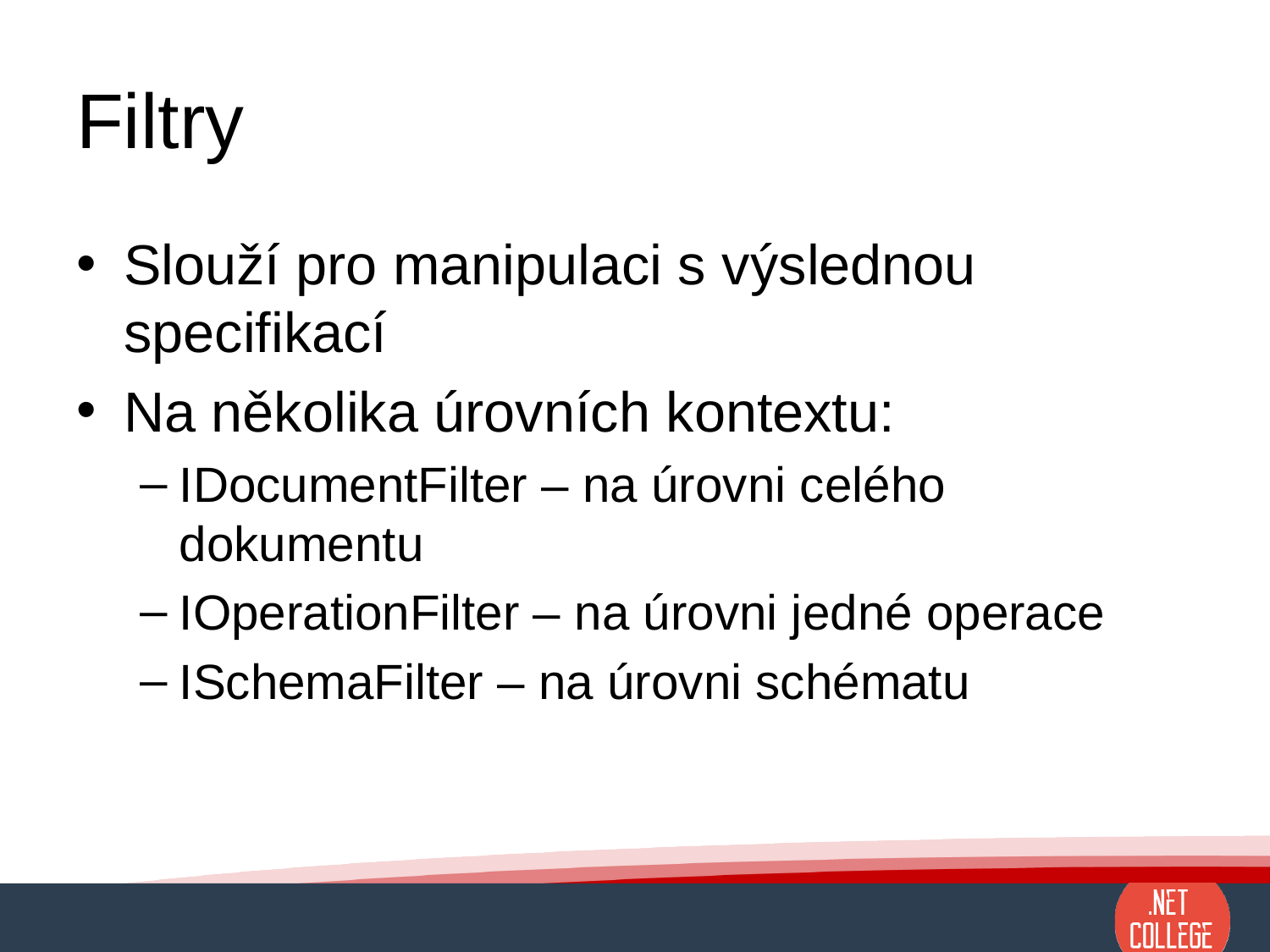

# Filtry
Slouží pro manipulaci s výslednou specifikací
Na několika úrovních kontextu:
IDocumentFilter – na úrovni celého dokumentu
IOperationFilter – na úrovni jedné operace
ISchemaFilter – na úrovni schématu